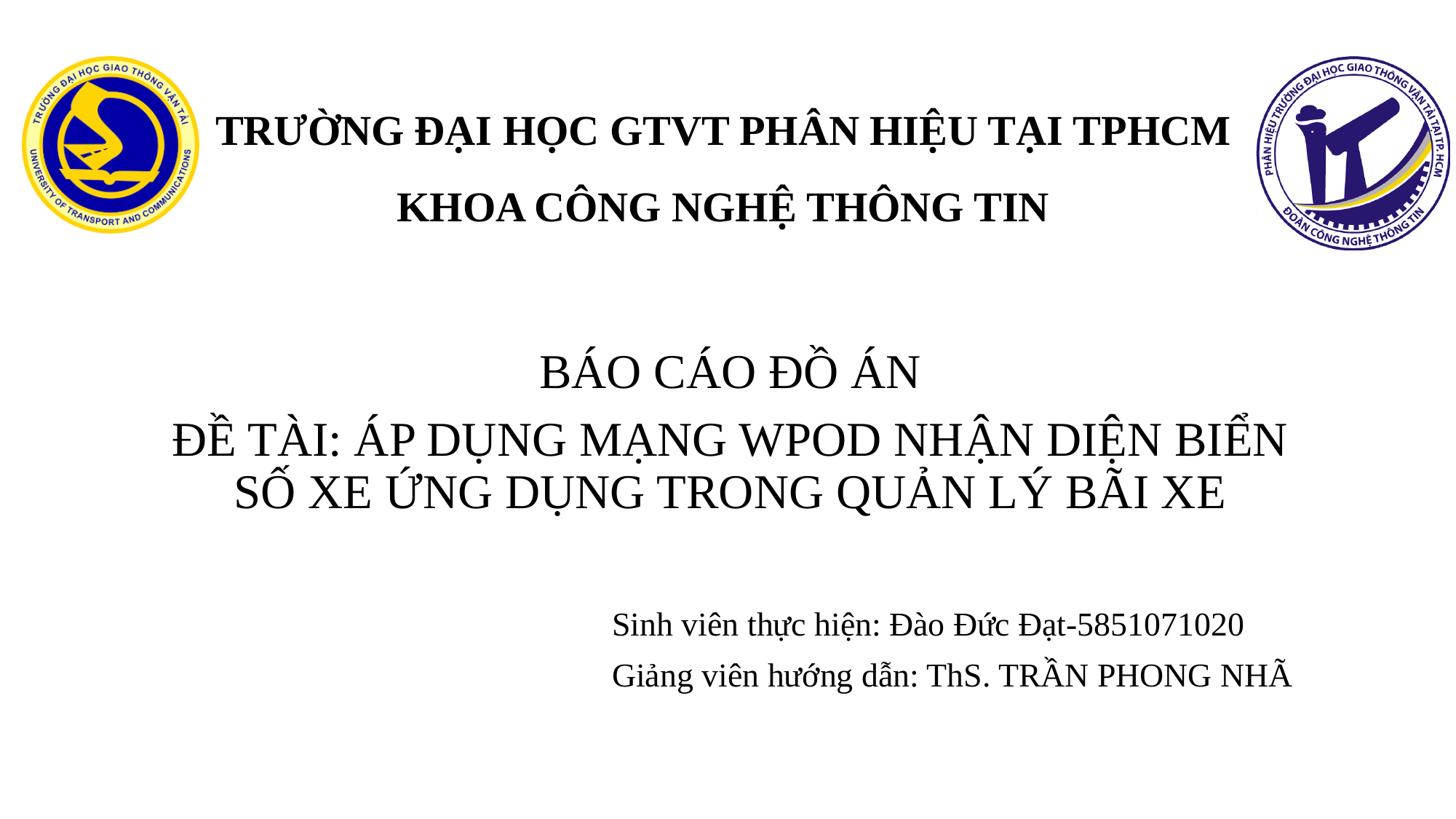

# TRƯỜNG ĐẠI HỌC GTVT PHÂN HIỆU TẠI TPHCM KHOA CÔNG NGHỆ THÔNG TIN
BÁO CÁO ĐỒ ÁN
ĐỀ TÀI: ÁP DỤNG MẠNG WPOD NHẬN DIỆN BIỂN SỐ XE ỨNG DỤNG TRONG QUẢN LÝ BÃI XE
Sinh viên thực hiện: Đào Đức Đạt-5851071020
Giảng viên hướng dẫn: ThS. TRẦN PHONG NHÃ